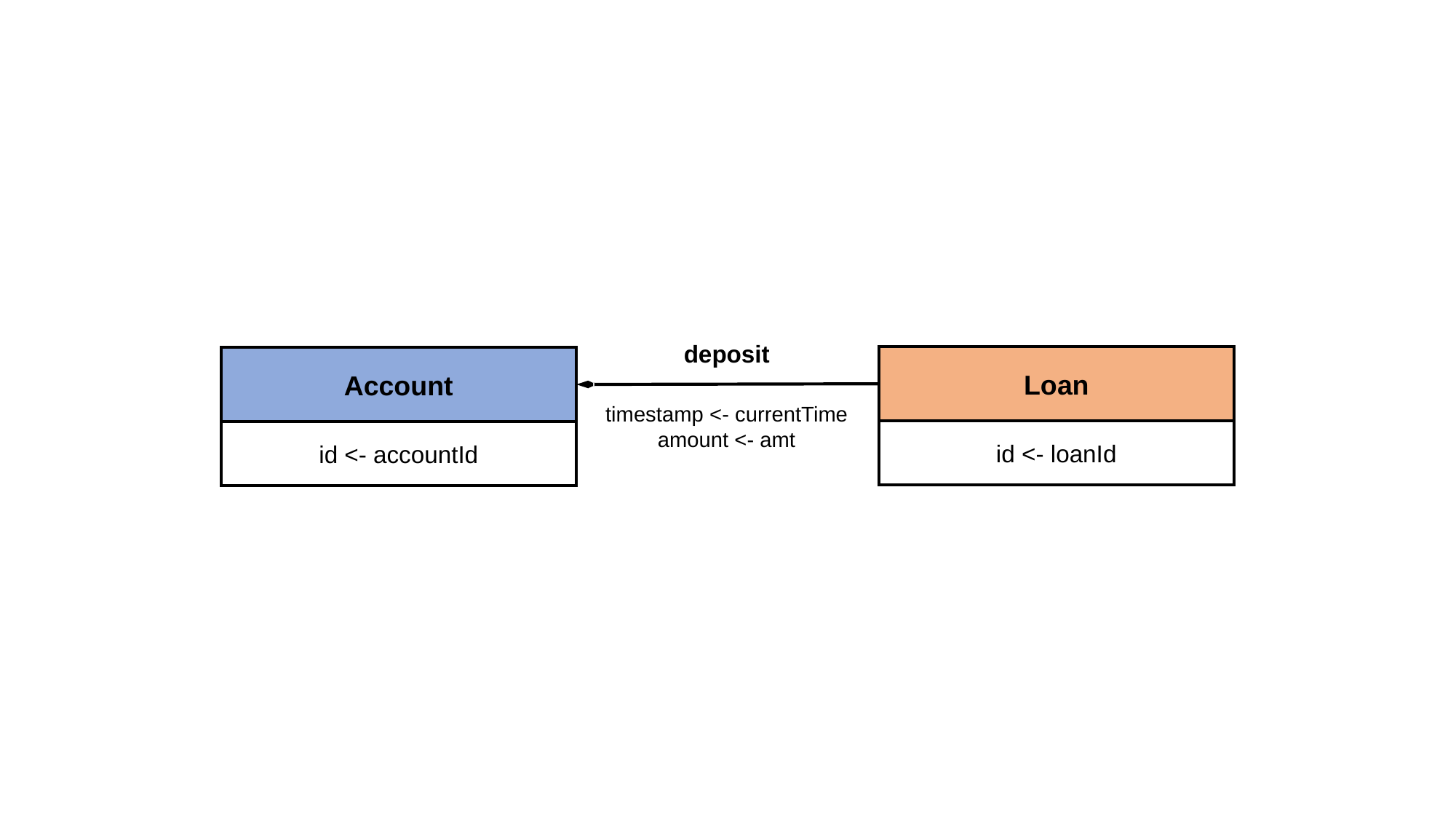

deposit
Loan
id <- loanId
Account
id <- accountId
timestamp <- currentTime
amount <- amt